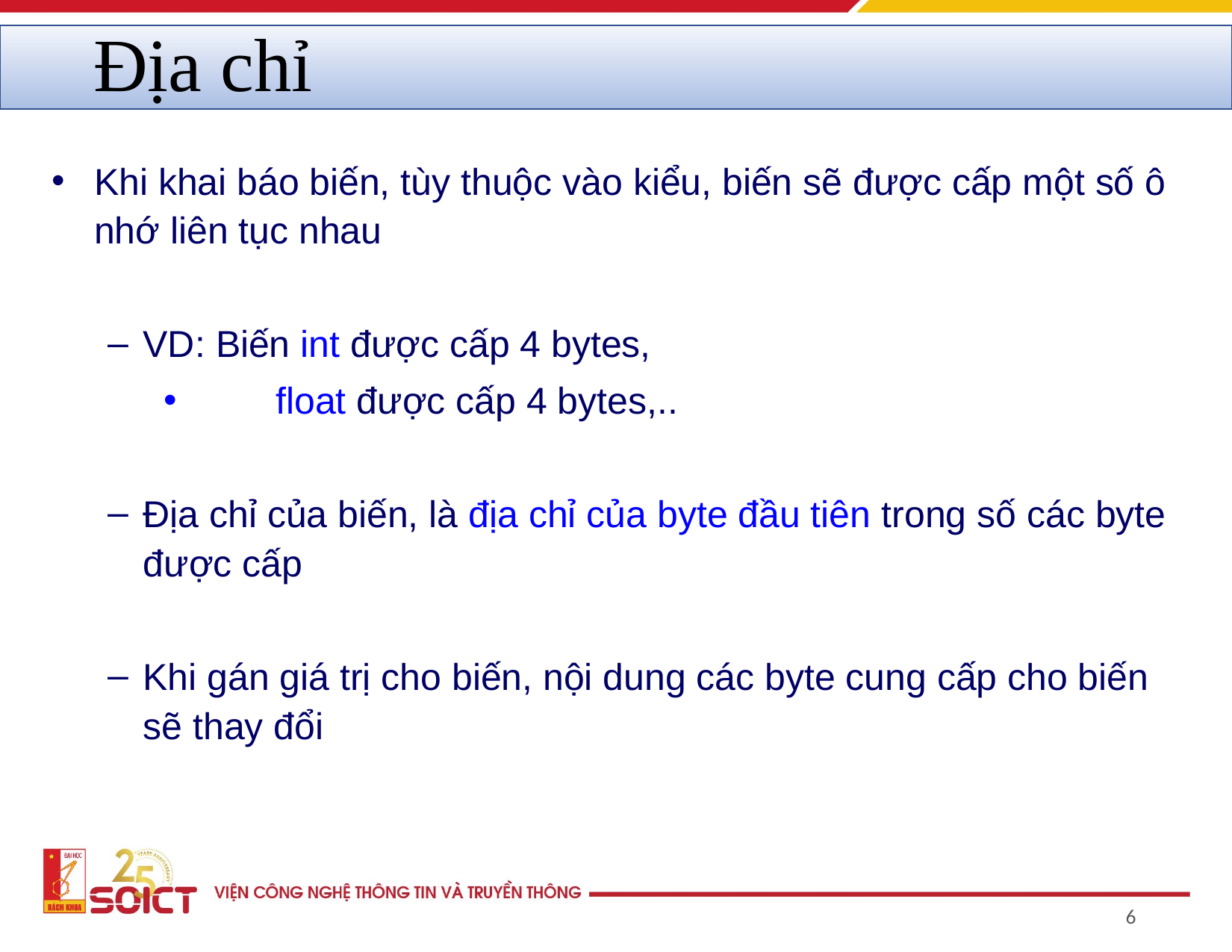

# Địa chỉ

Khi khai báo biến, tùy thuộc vào kiểu, biến sẽ được cấp một số ô nhớ liên tục nhau

VD: Biến int được cấp 4 bytes,
        float được cấp 4 bytes,..

Địa chỉ của biến, là địa chỉ của byte đầu tiên trong số các byte được cấp

Khi gán giá trị cho biến, nội dung các byte cung cấp cho biến sẽ thay đổi
6